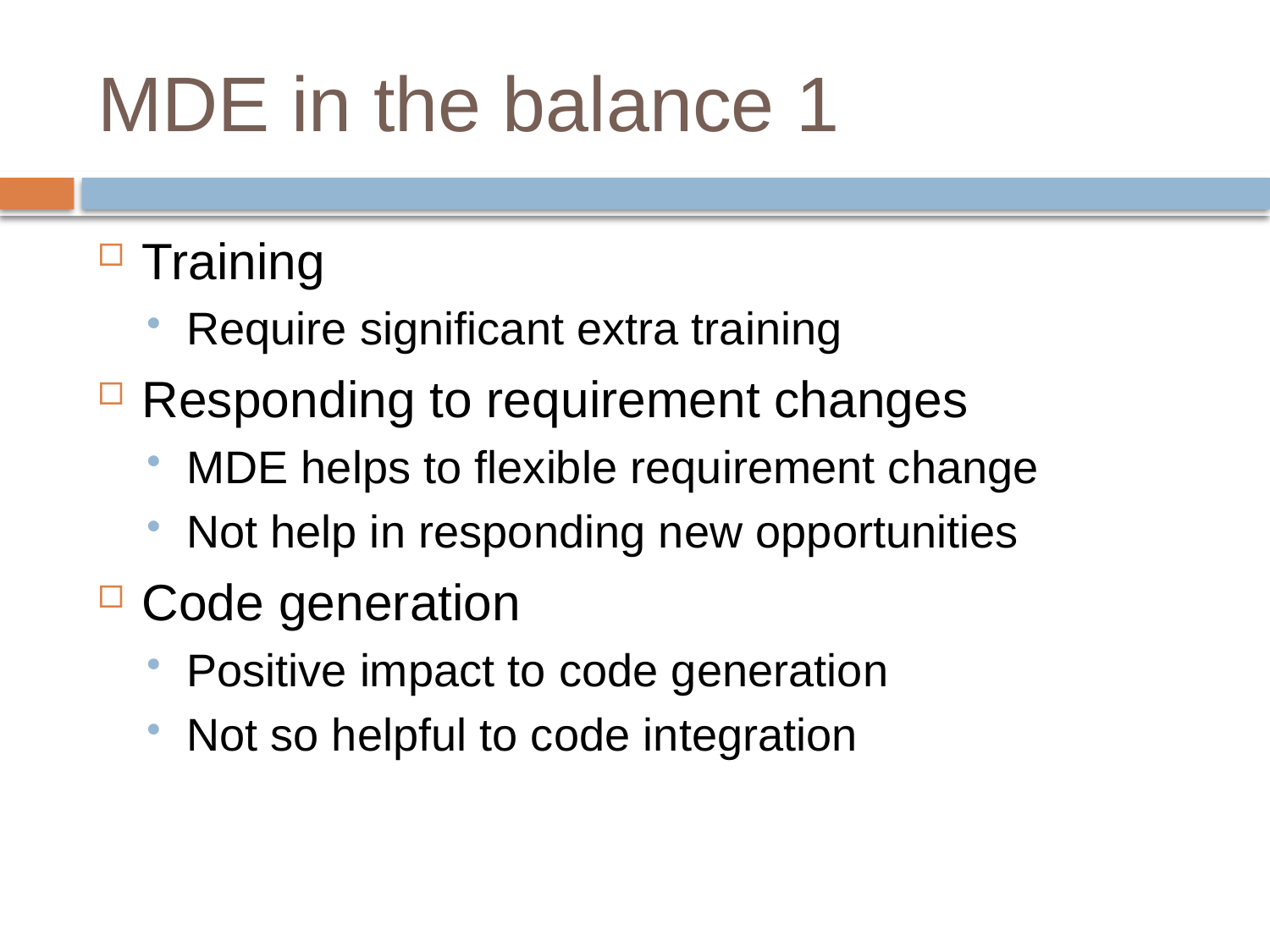

# MDE in the balance 1
Training
Require significant extra training
Responding to requirement changes
MDE helps to flexible requirement change
Not help in responding new opportunities
Code generation
Positive impact to code generation
Not so helpful to code integration